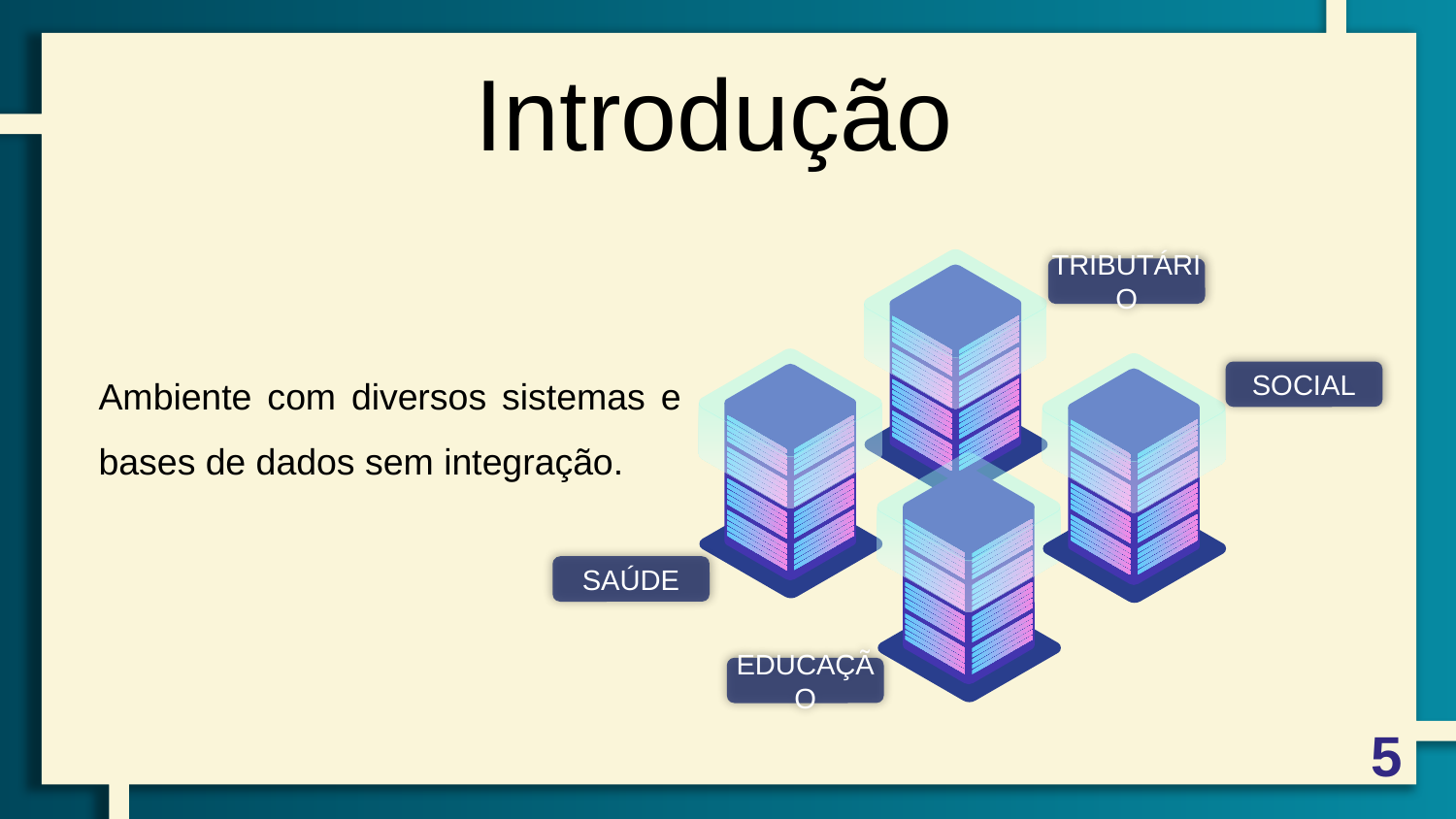

Introdução
Ambiente com diversos sistemas e bases de dados sem integração.

TRIBUTÁRIO
SOCIAL
SAÚDE
EDUCAÇÃO
5